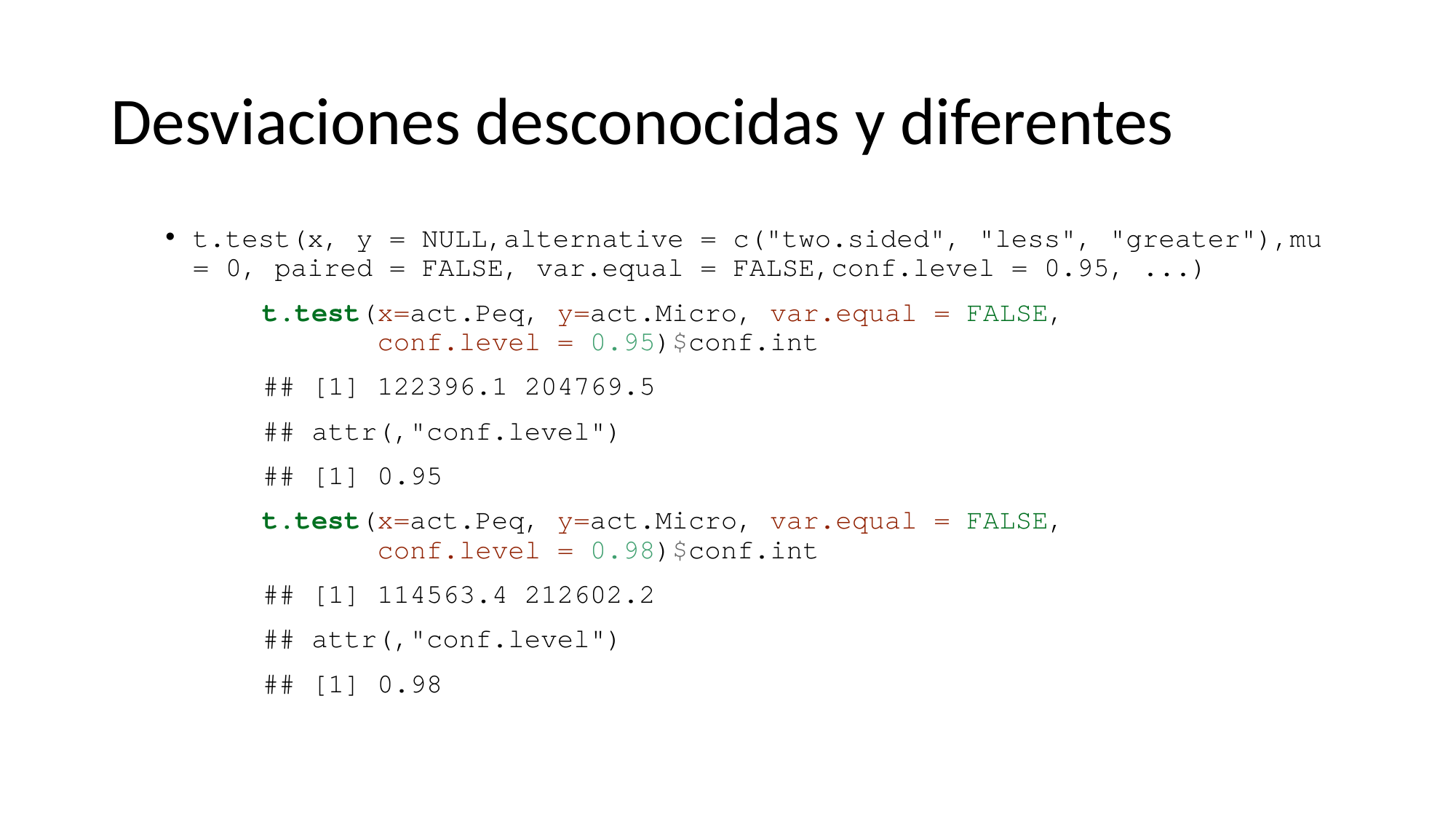

# Desviaciones desconocidas y diferentes
t.test(x, y = NULL,alternative = c("two.sided", "less", "greater"),mu = 0, paired = FALSE, var.equal = FALSE,conf.level = 0.95, ...)
t.test(x=act.Peq, y=act.Micro, var.equal = FALSE,
       conf.level = 0.95)$conf.int
## [1] 122396.1 204769.5
## attr(,"conf.level")
## [1] 0.95
t.test(x=act.Peq, y=act.Micro, var.equal = FALSE,
       conf.level = 0.98)$conf.int
## [1] 114563.4 212602.2
## attr(,"conf.level")
## [1] 0.98